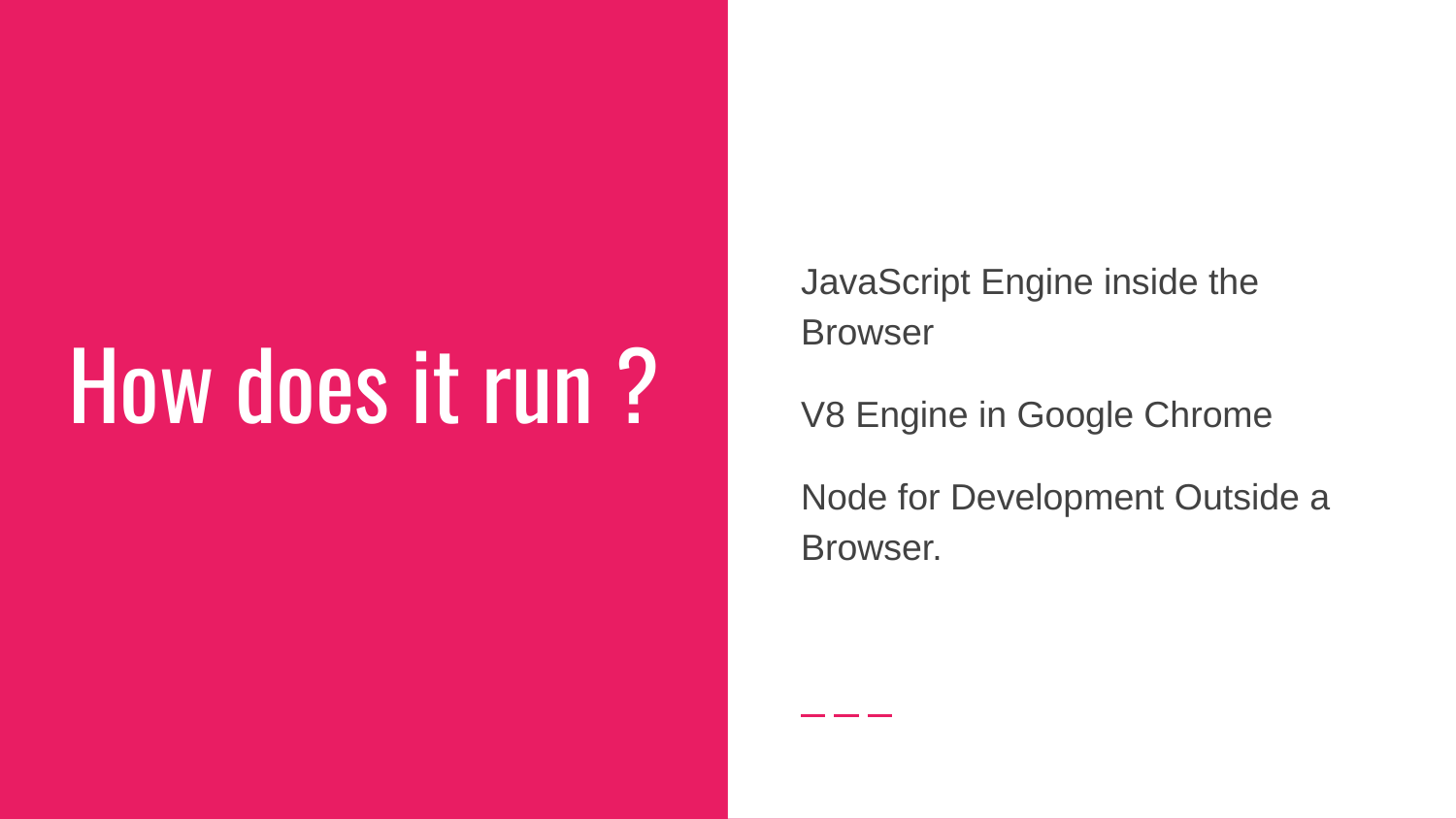

JavaScript Engine inside the Browser
V8 Engine in Google Chrome
Node for Development Outside a Browser.
# How does it run ?